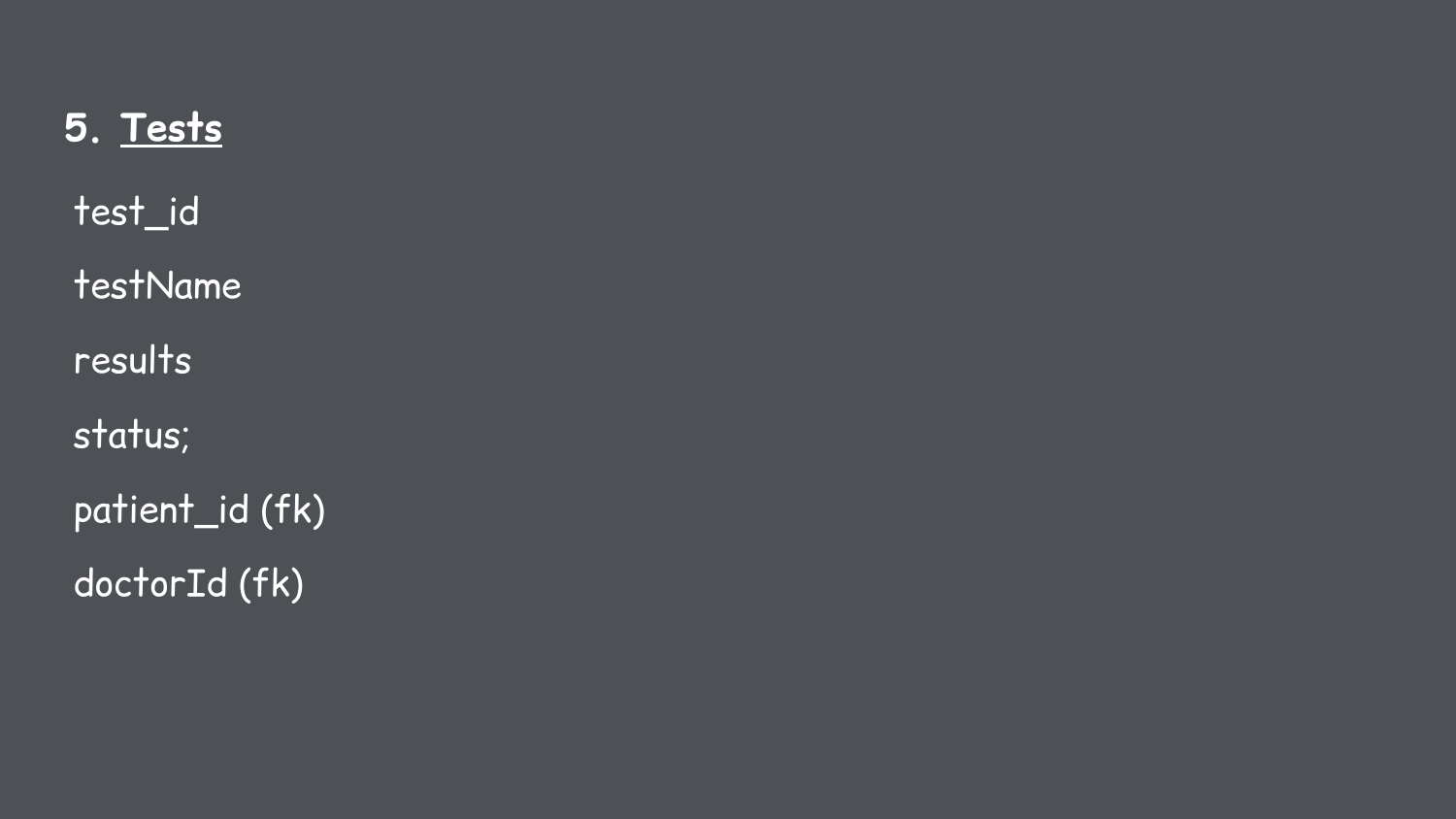

# 5. Tests
test_id
testName
results
status;
patient_id (fk)
doctorId (fk)